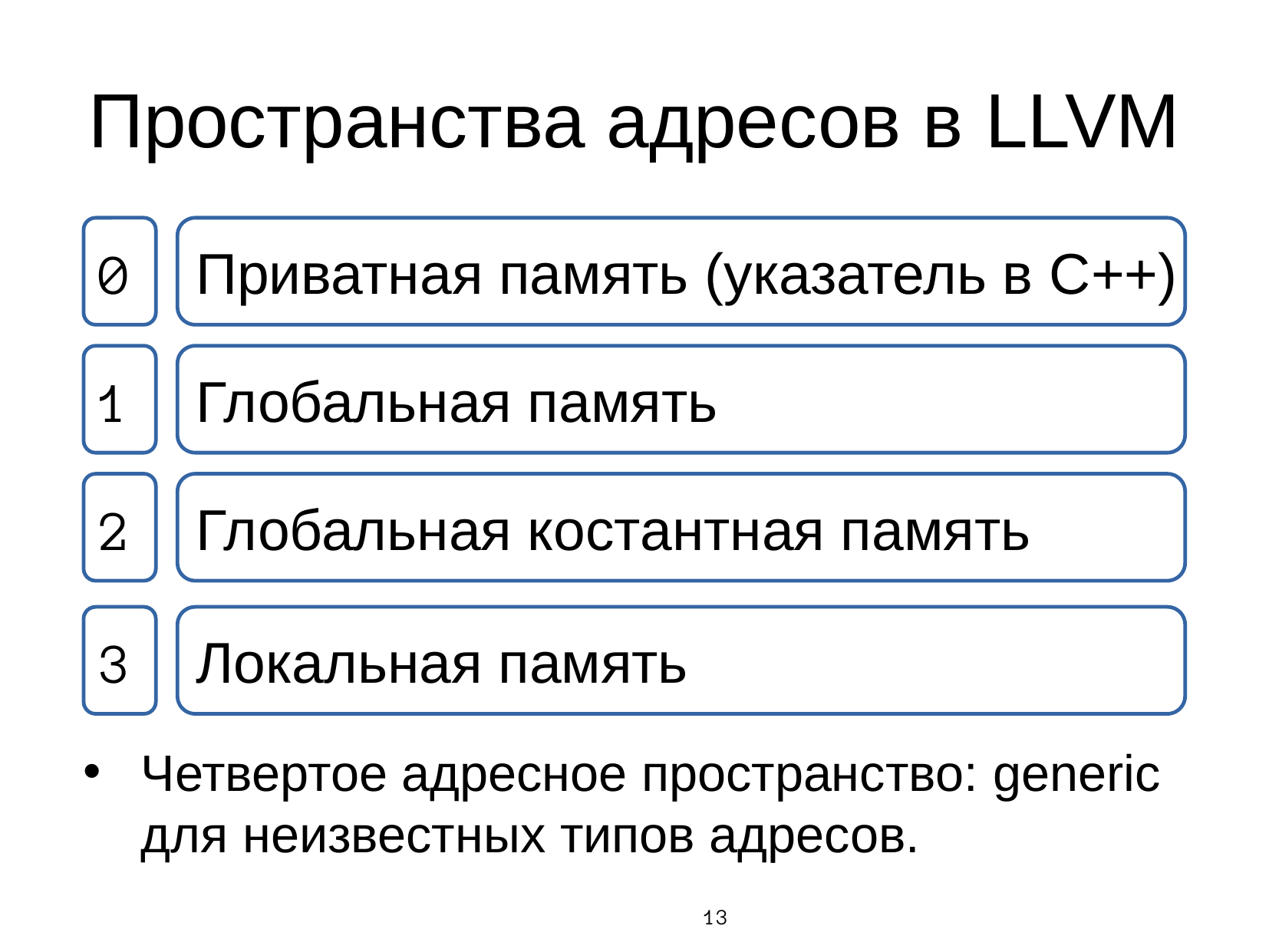

# Пространства адресов в LLVM
0
Приватная память (указатель в C++)
1
Глобальная память
2
Глобальная костантная память
3
Локальная память
Четвертое адресное пространство: generic для неизвестных типов адресов.
13